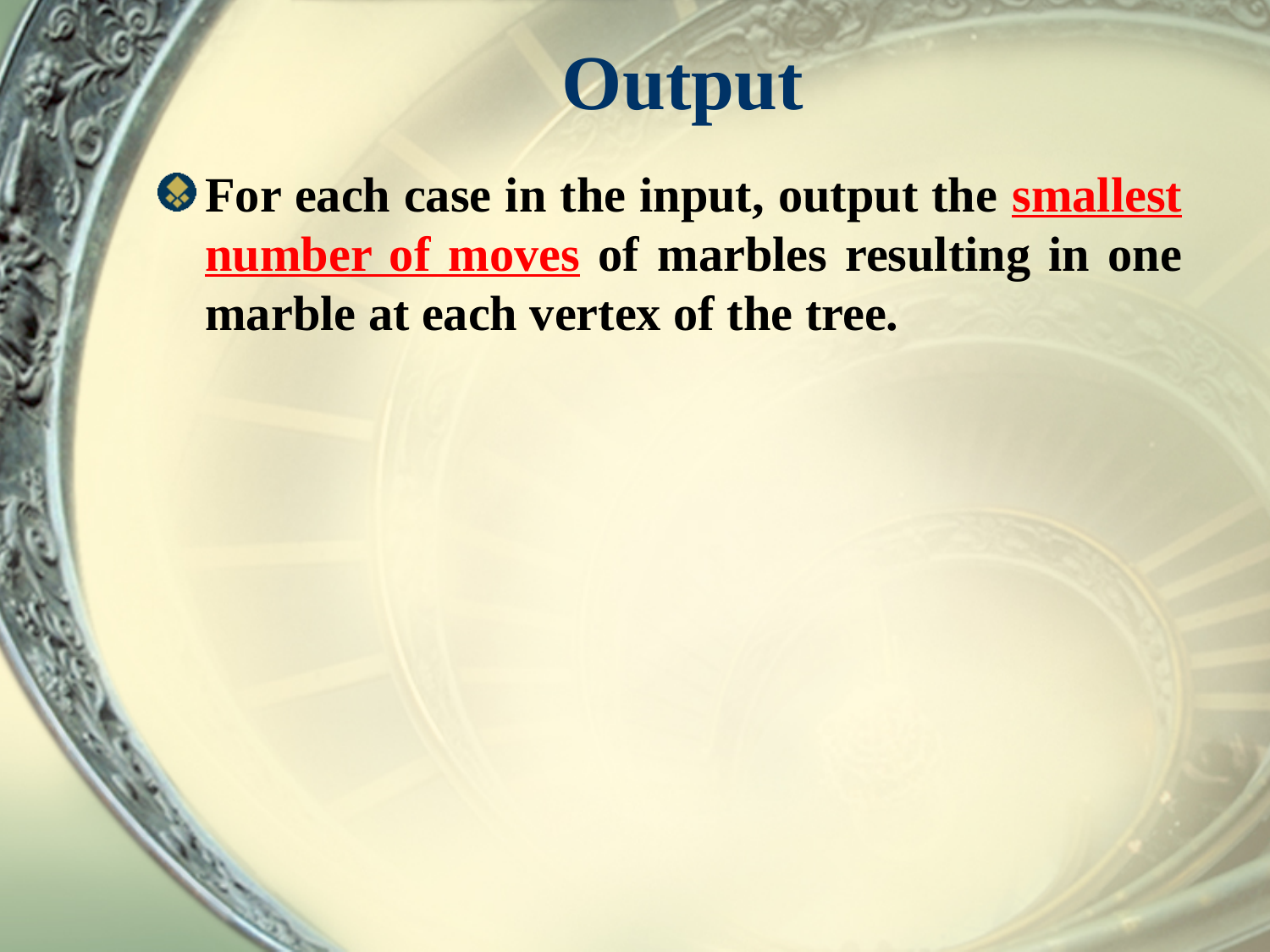

# Output
For each case in the input, output the smallest number of moves of marbles resulting in one marble at each vertex of the tree.